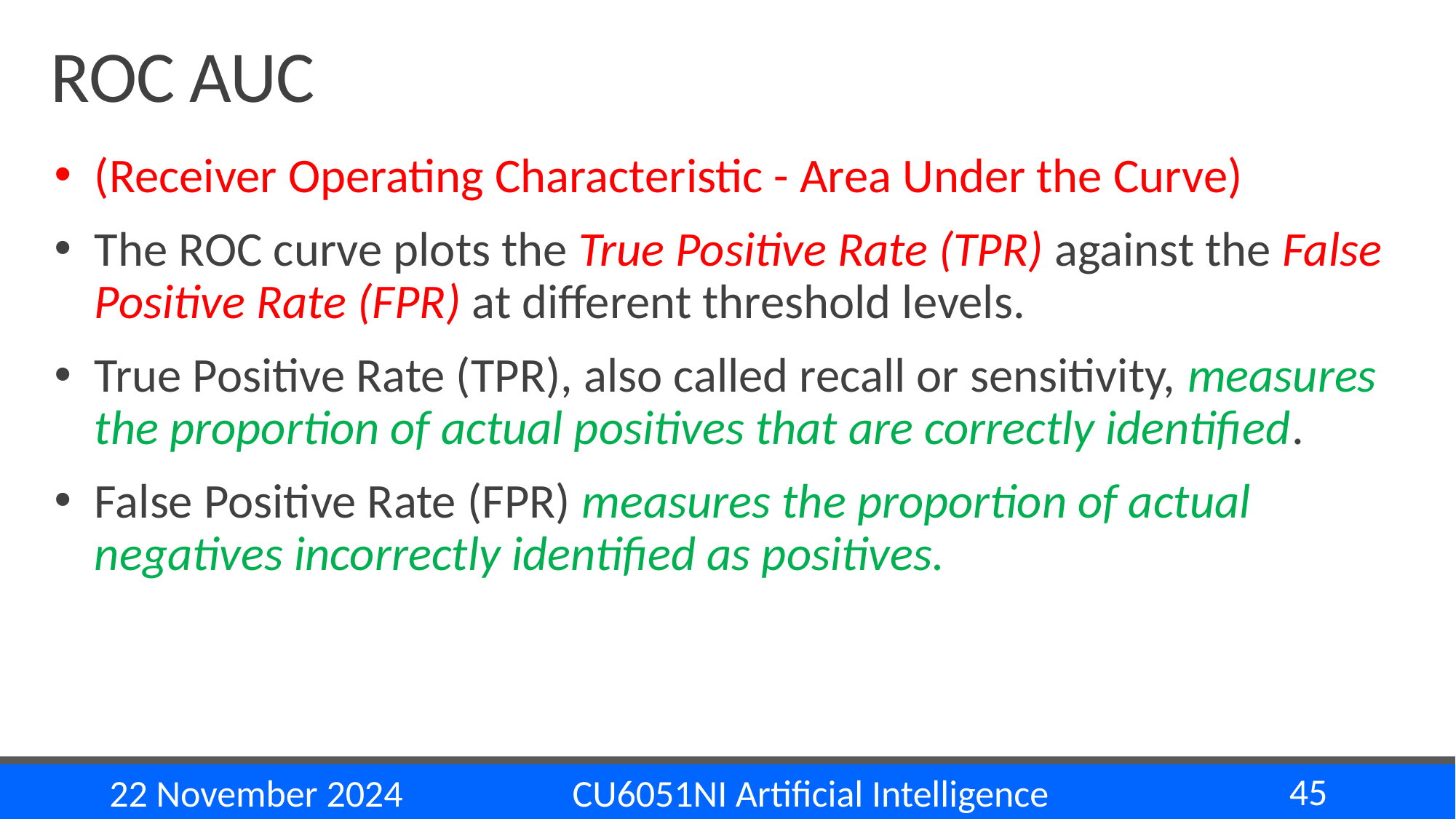

# ROC AUC
(Receiver Operating Characteristic - Area Under the Curve)
The ROC curve plots the True Positive Rate (TPR) against the False Positive Rate (FPR) at different threshold levels.
True Positive Rate (TPR), also called recall or sensitivity, measures the proportion of actual positives that are correctly identified.
False Positive Rate (FPR) measures the proportion of actual negatives incorrectly identified as positives.
45
CU6051NI Artificial Intelligence
22 November 2024